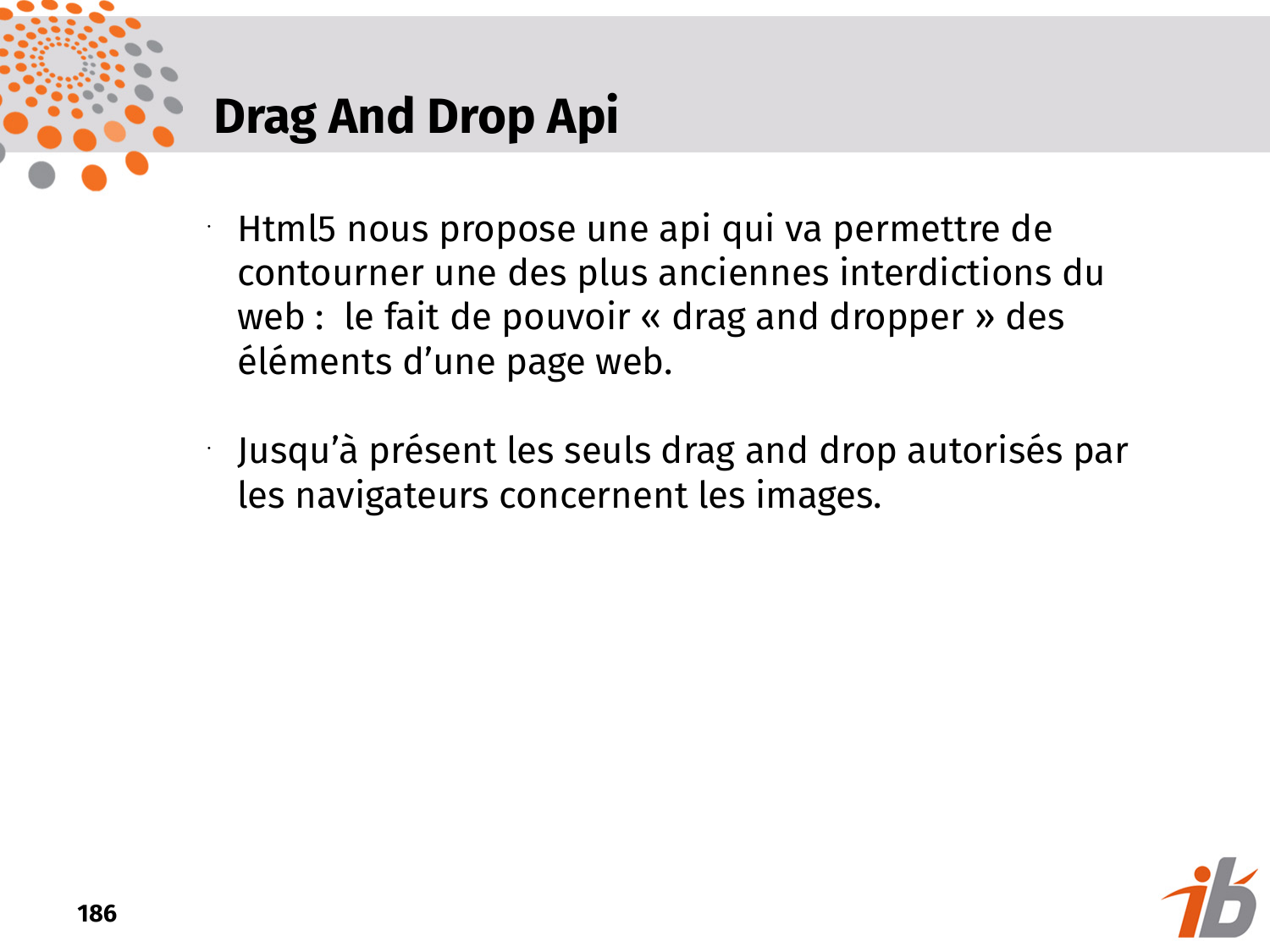

Drag And Drop Api
Html5 nous propose une api qui va permettre de contourner une des plus anciennes interdictions du web :  le fait de pouvoir « drag and dropper » des éléments d’une page web.

Jusqu’à présent les seuls drag and drop autorisés par les navigateurs concernent les images.

186